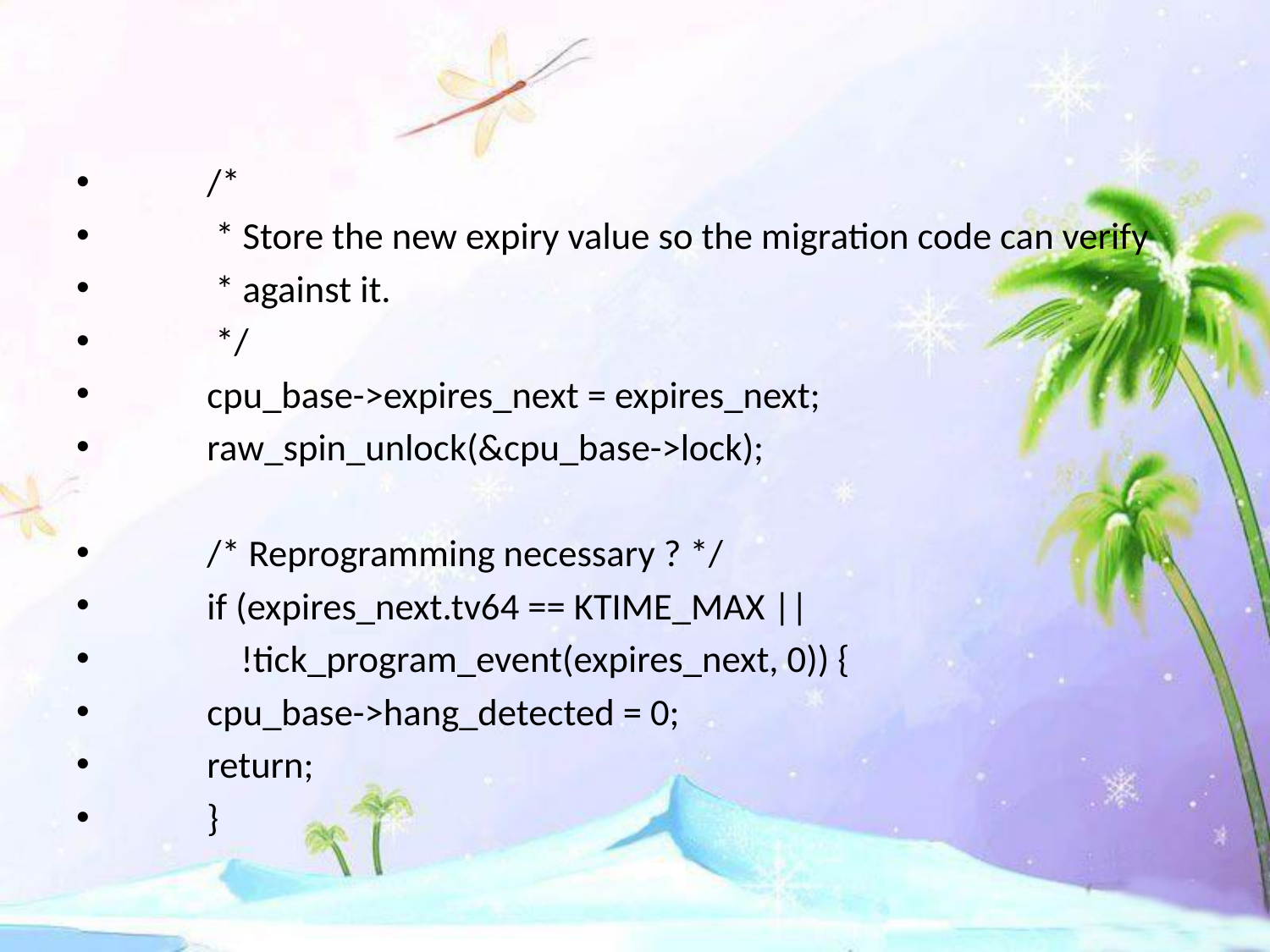

/*
	 * Store the new expiry value so the migration code can verify
	 * against it.
	 */
	cpu_base->expires_next = expires_next;
	raw_spin_unlock(&cpu_base->lock);

	/* Reprogramming necessary ? */
	if (expires_next.tv64 == KTIME_MAX ||
	    !tick_program_event(expires_next, 0)) {
		cpu_base->hang_detected = 0;
		return;
	}